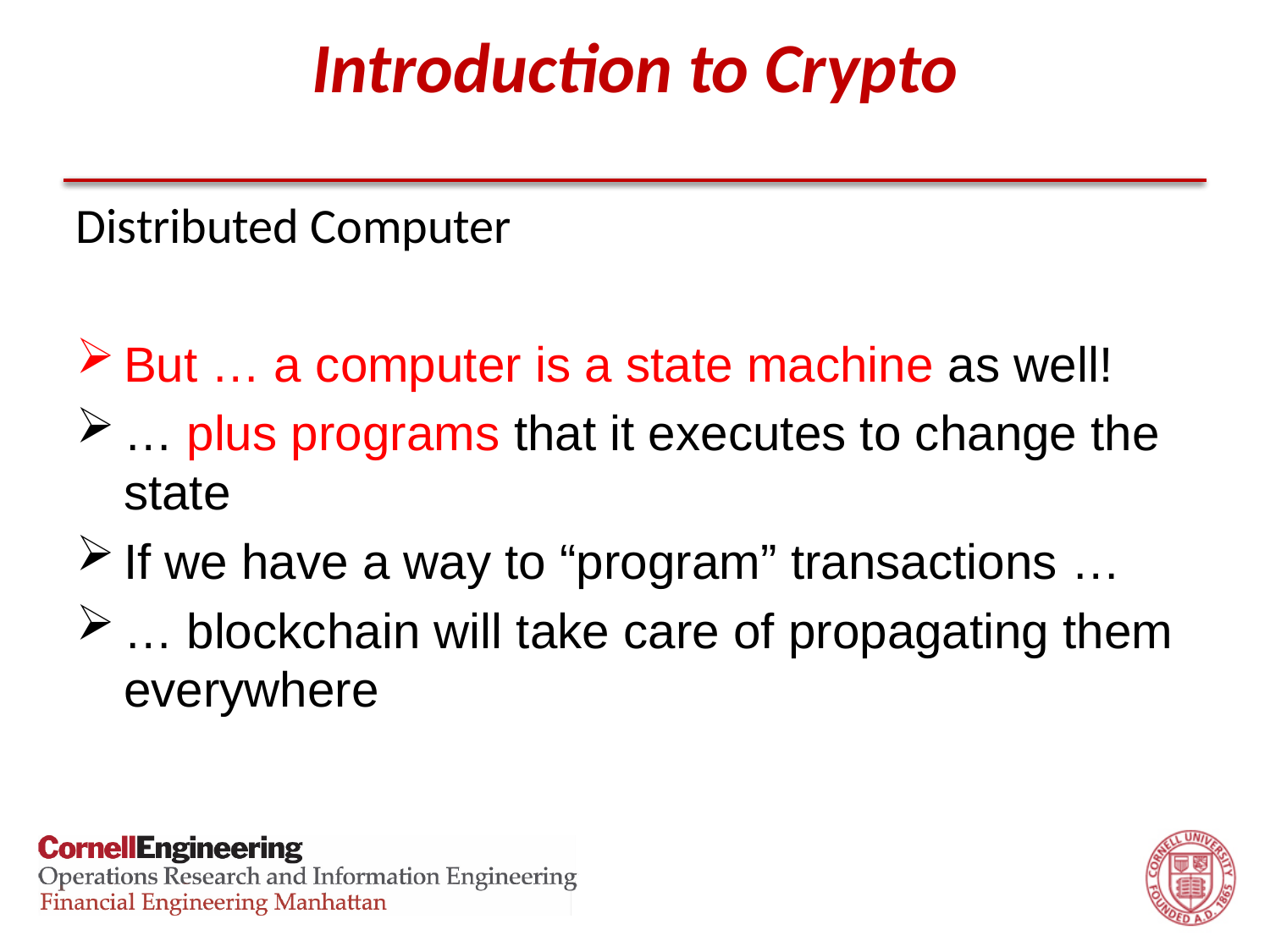

# Introduction to Crypto
Distributed Computer

But … a computer is a state machine as well!
… plus programs that it executes to change the state
If we have a way to “program” transactions …
… blockchain will take care of propagating them everywhere